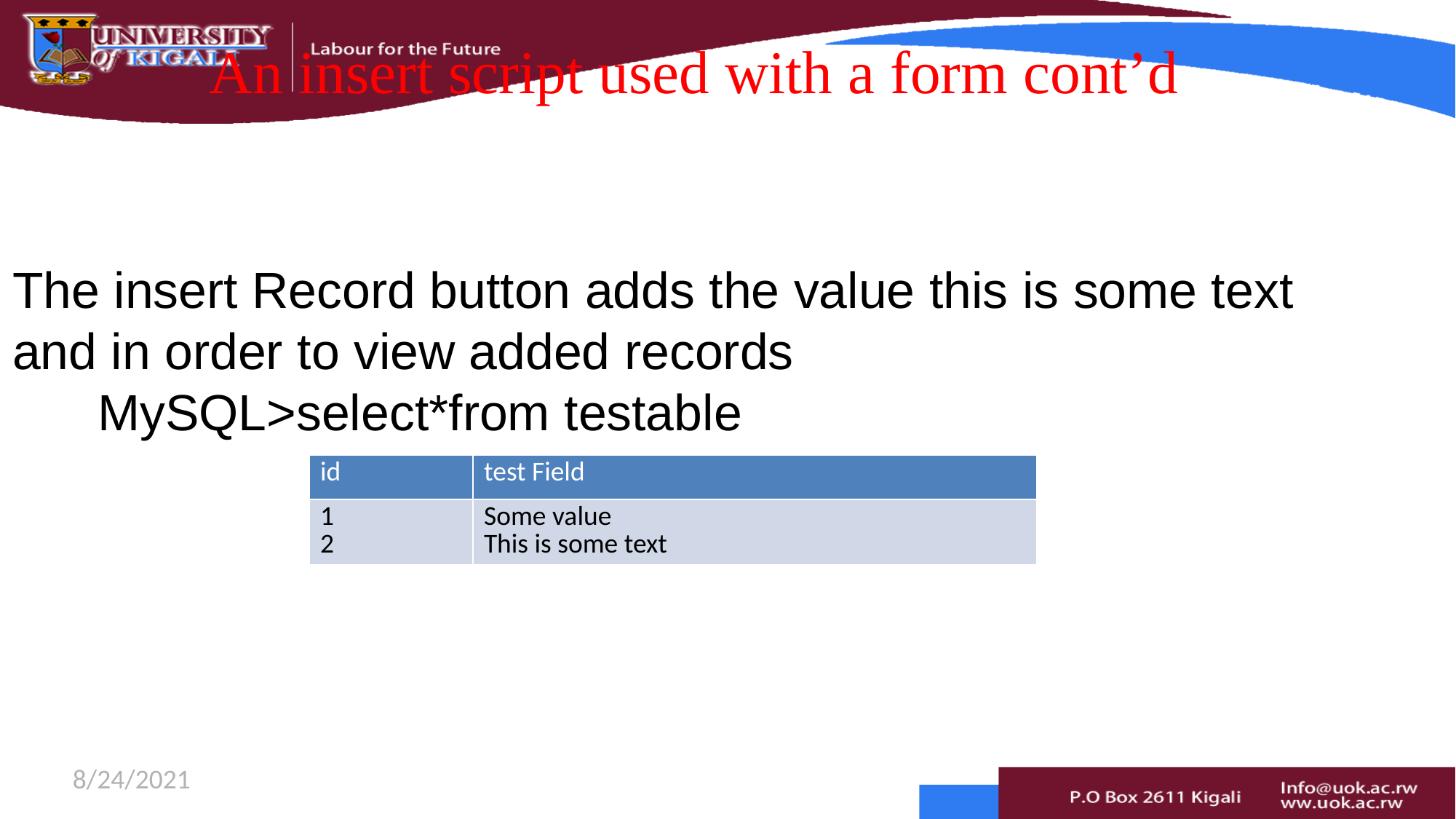

# An insert script used with a form cont’d
The insert Record button adds the value this is some text and in order to view added records
      MySQL>select*from testable

| id | test Field |
| --- | --- |
| 1 2 | Some value This is some text |
8/24/2021